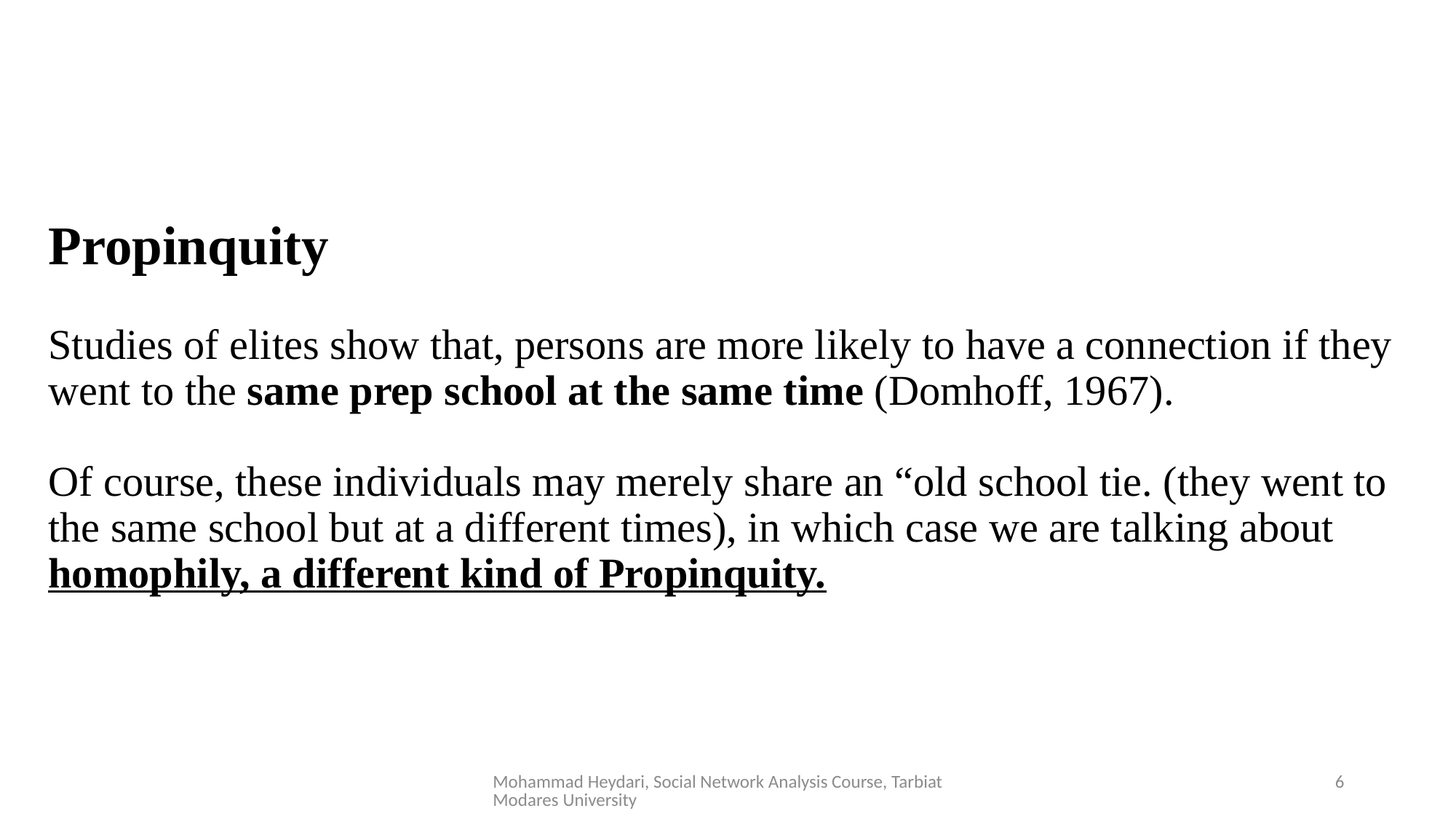

# Propinquity Studies of elites show that, persons are more likely to have a connection if they went to the same prep school at the same time (Domhoff, 1967). Of course, these individuals may merely share an “old school tie. (they went to the same school but at a different times), in which case we are talking about homophily, a different kind of Propinquity.
Mohammad Heydari, Social Network Analysis Course, Tarbiat Modares University
6